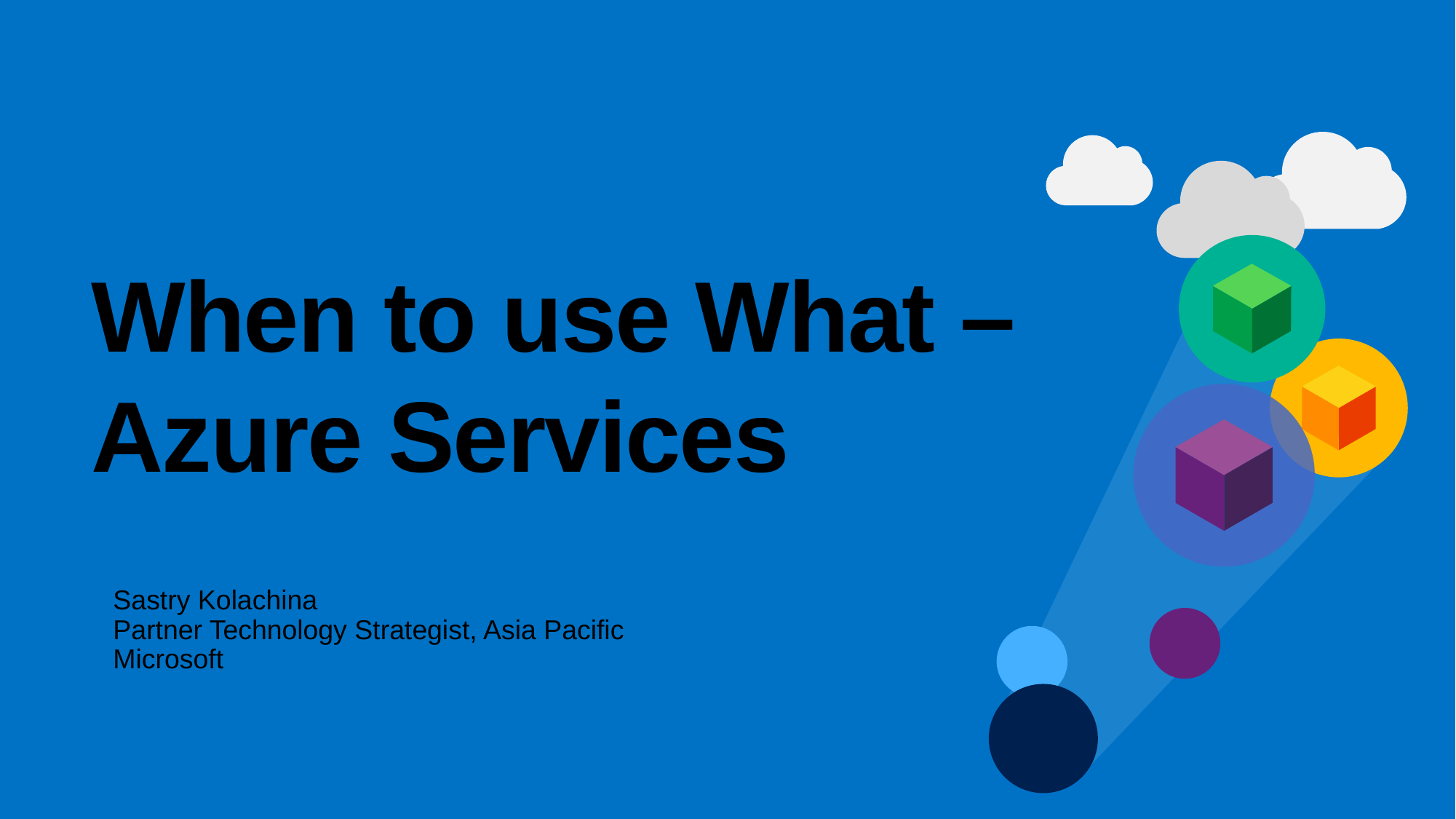

# When to use What – Azure Services
Sastry Kolachina
Partner Technology Strategist, Asia Pacific
Microsoft